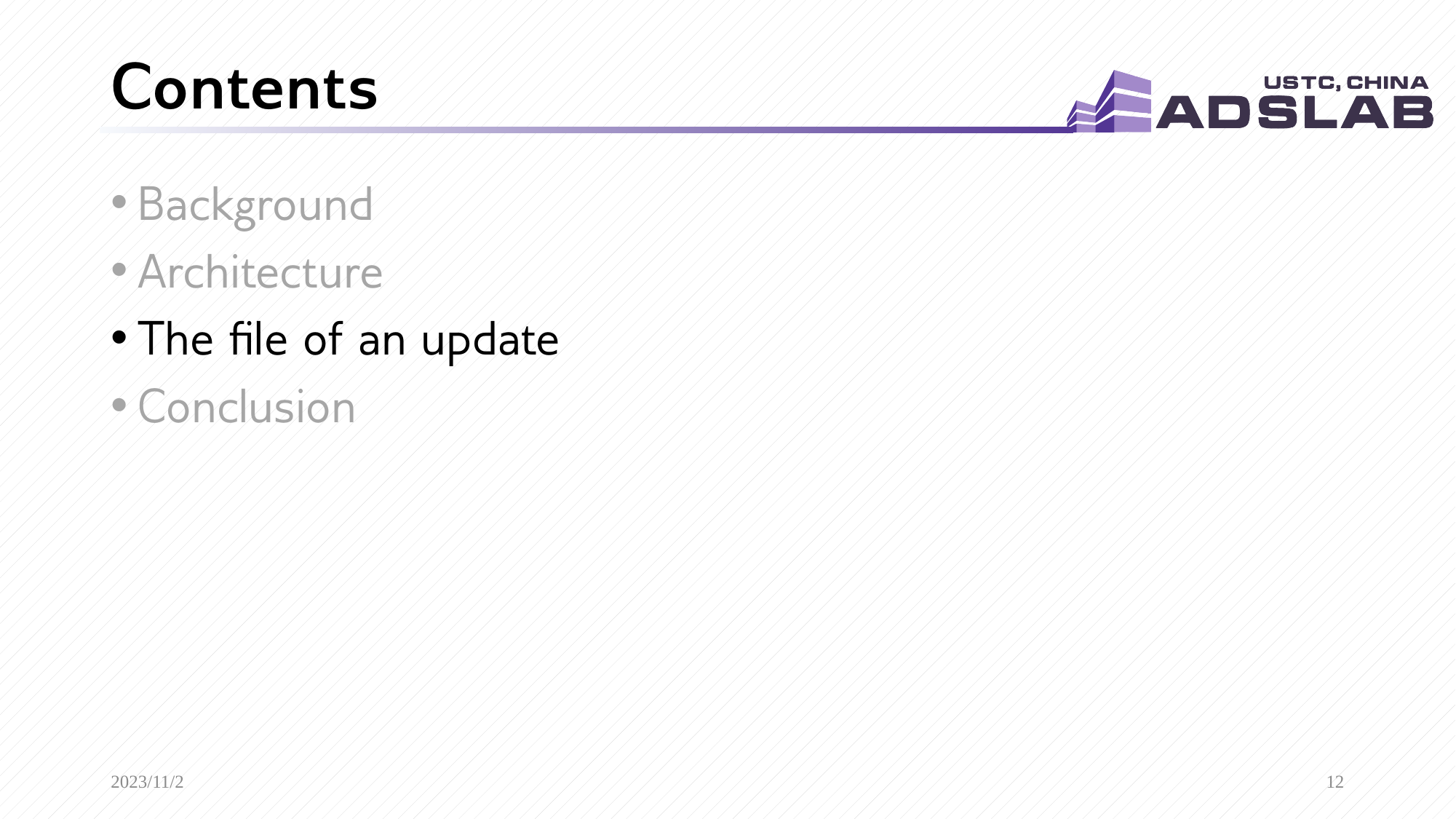

# Contents
Background
Architecture
The file of an update
Conclusion
2023/11/2